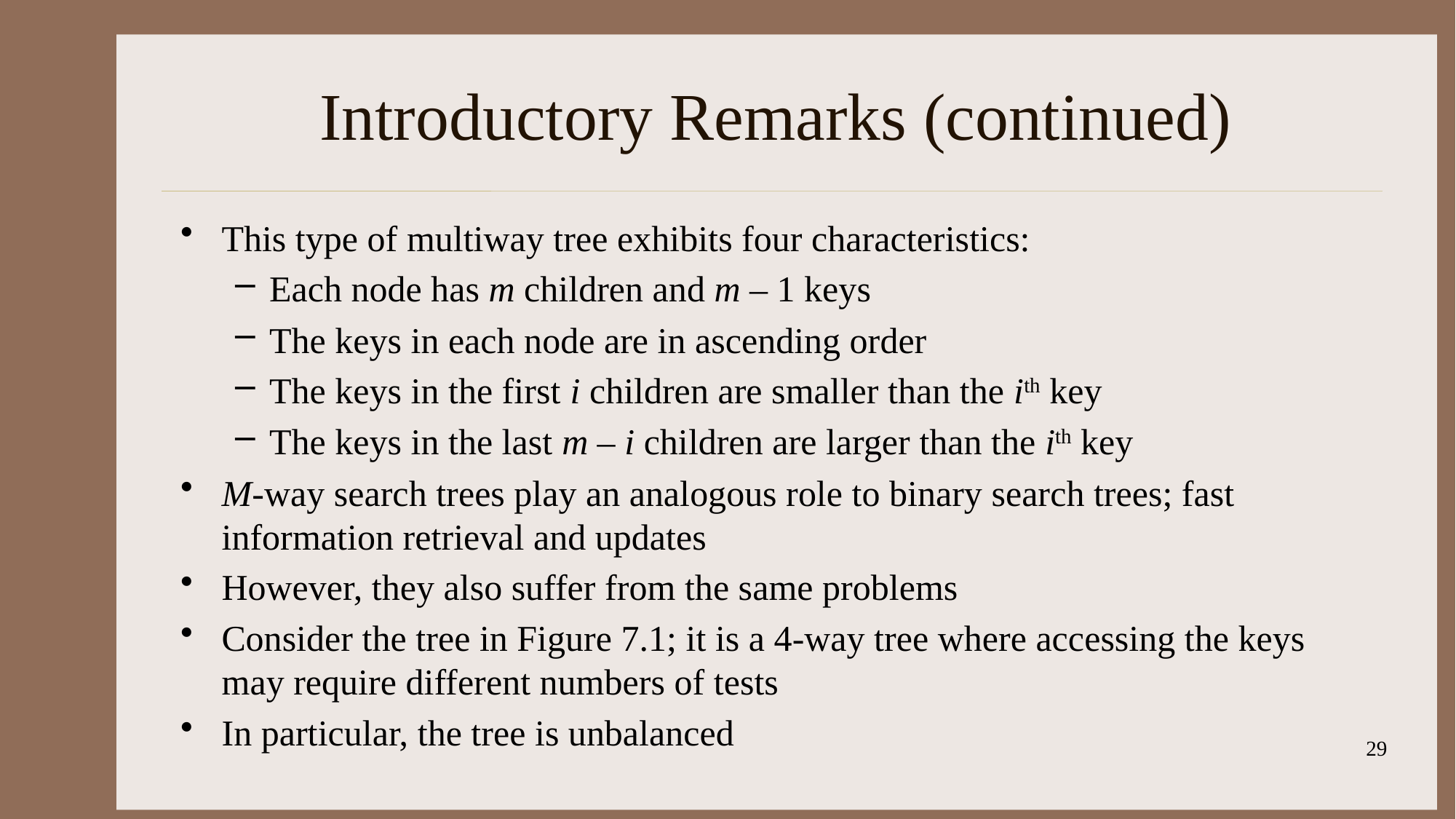

# Introductory Remarks (continued)
This type of multiway tree exhibits four characteristics:
Each node has m children and m – 1 keys
The keys in each node are in ascending order
The keys in the first i children are smaller than the ith key
The keys in the last m – i children are larger than the ith key
M-way search trees play an analogous role to binary search trees; fast information retrieval and updates
However, they also suffer from the same problems
Consider the tree in Figure 7.1; it is a 4-way tree where accessing the keys may require different numbers of tests
In particular, the tree is unbalanced
29